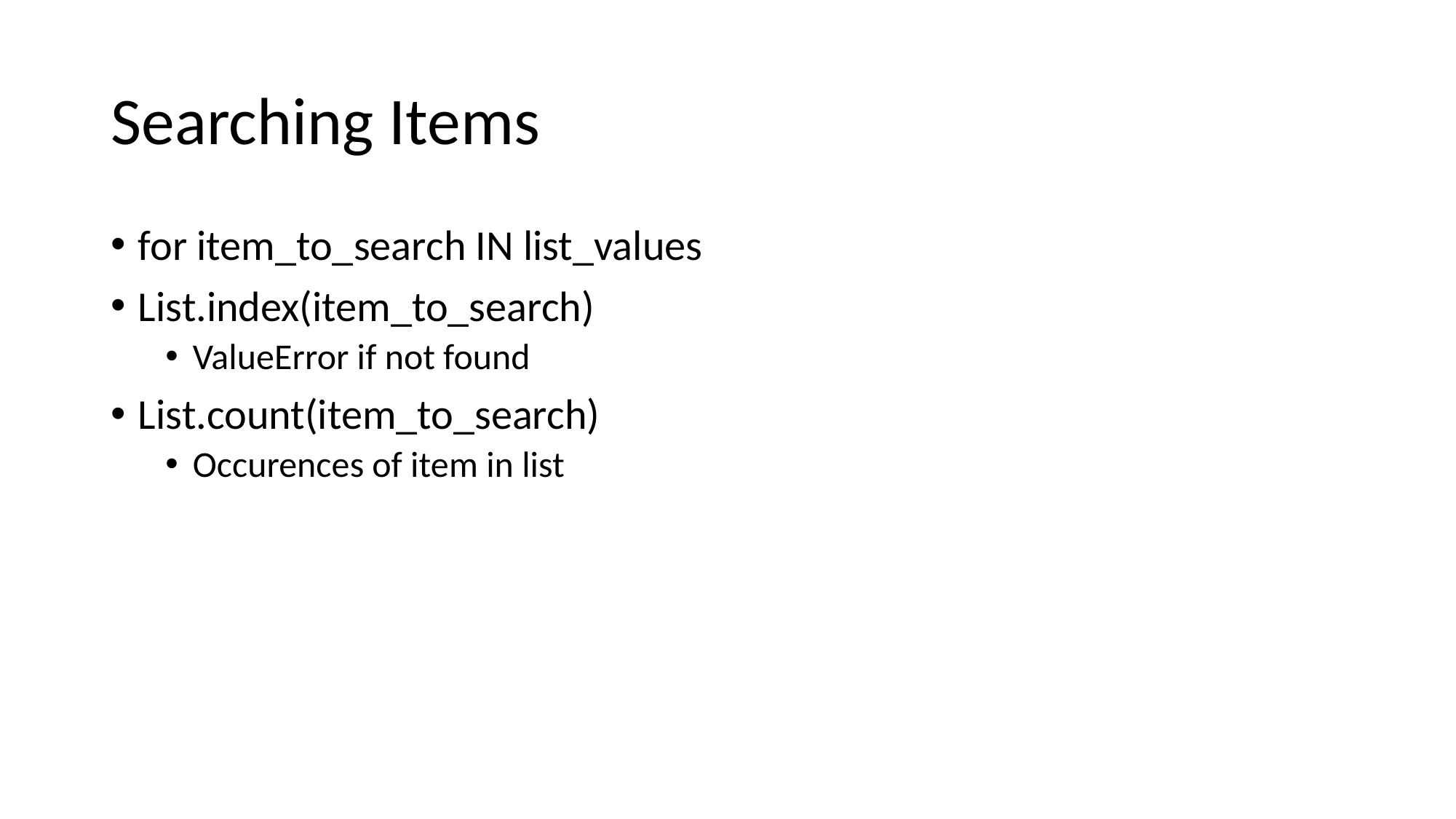

# Searching Items
for item_to_search IN list_values
List.index(item_to_search)
ValueError if not found
List.count(item_to_search)
Occurences of item in list